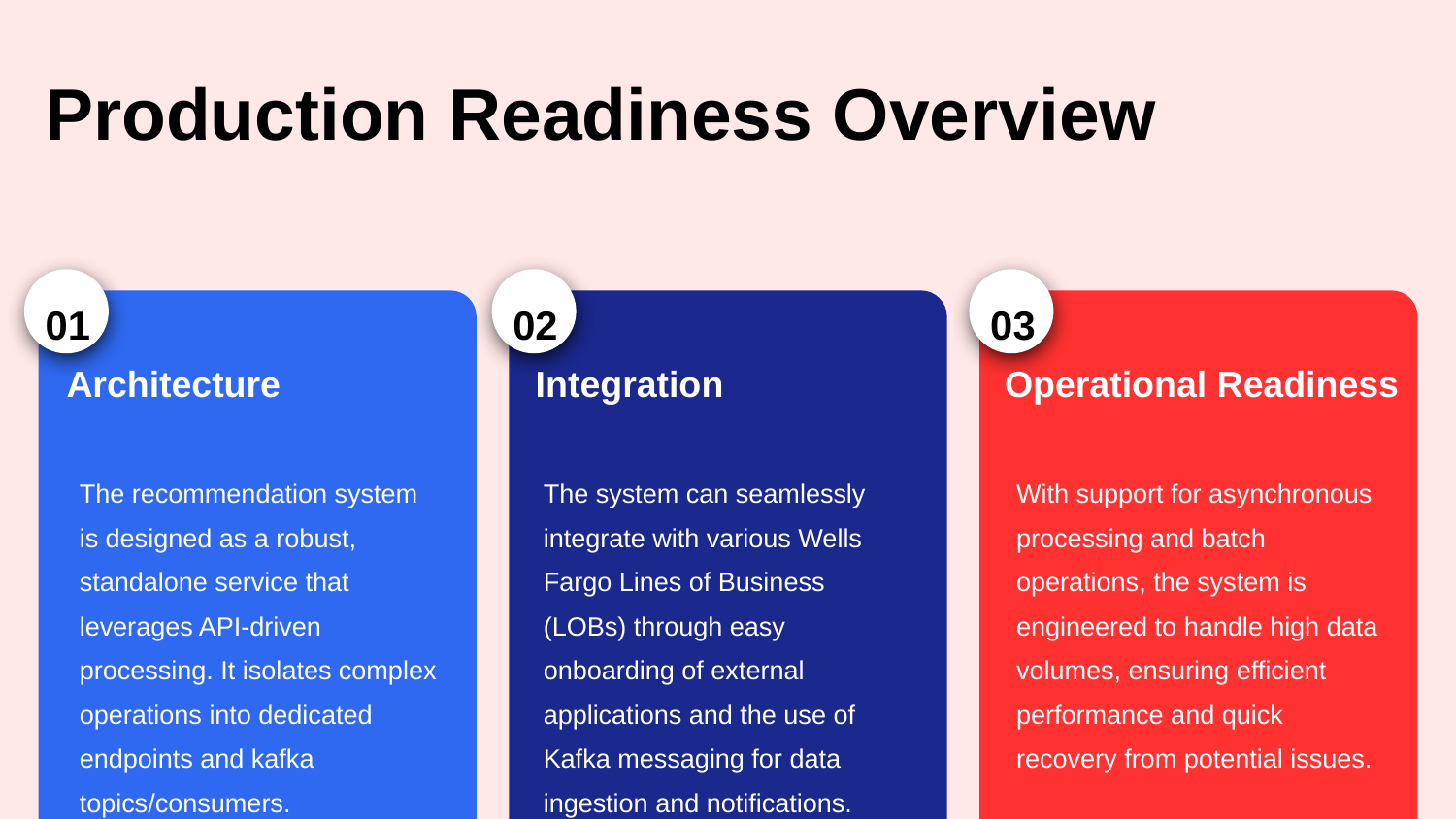

Production Readiness Overview

01
02
03
Architecture
Integration
Operational Readiness
The recommendation system is designed as a robust, standalone service that leverages API-driven processing. It isolates complex operations into dedicated endpoints and kafka topics/consumers.
The system can seamlessly integrate with various Wells Fargo Lines of Business (LOBs) through easy onboarding of external applications and the use of Kafka messaging for data ingestion and notifications.
With support for asynchronous processing and batch operations, the system is engineered to handle high data volumes, ensuring efficient performance and quick recovery from potential issues.